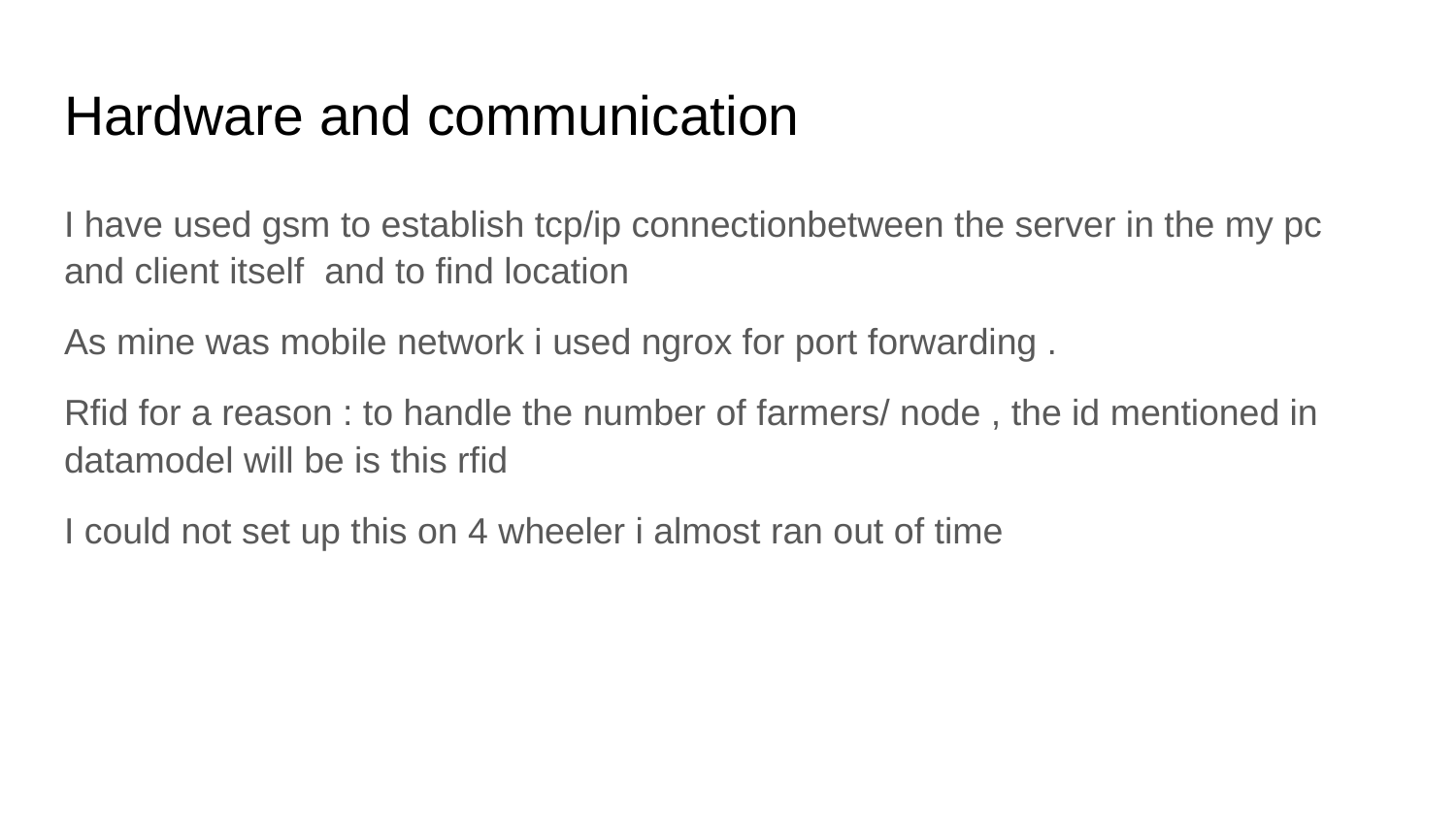

# Hardware and communication
I have used gsm to establish tcp/ip connectionbetween the server in the my pc and client itself  and to find location
As mine was mobile network i used ngrox for port forwarding .
Rfid for a reason : to handle the number of farmers/ node , the id mentioned in datamodel will be is this rfid
I could not set up this on 4 wheeler i almost ran out of time